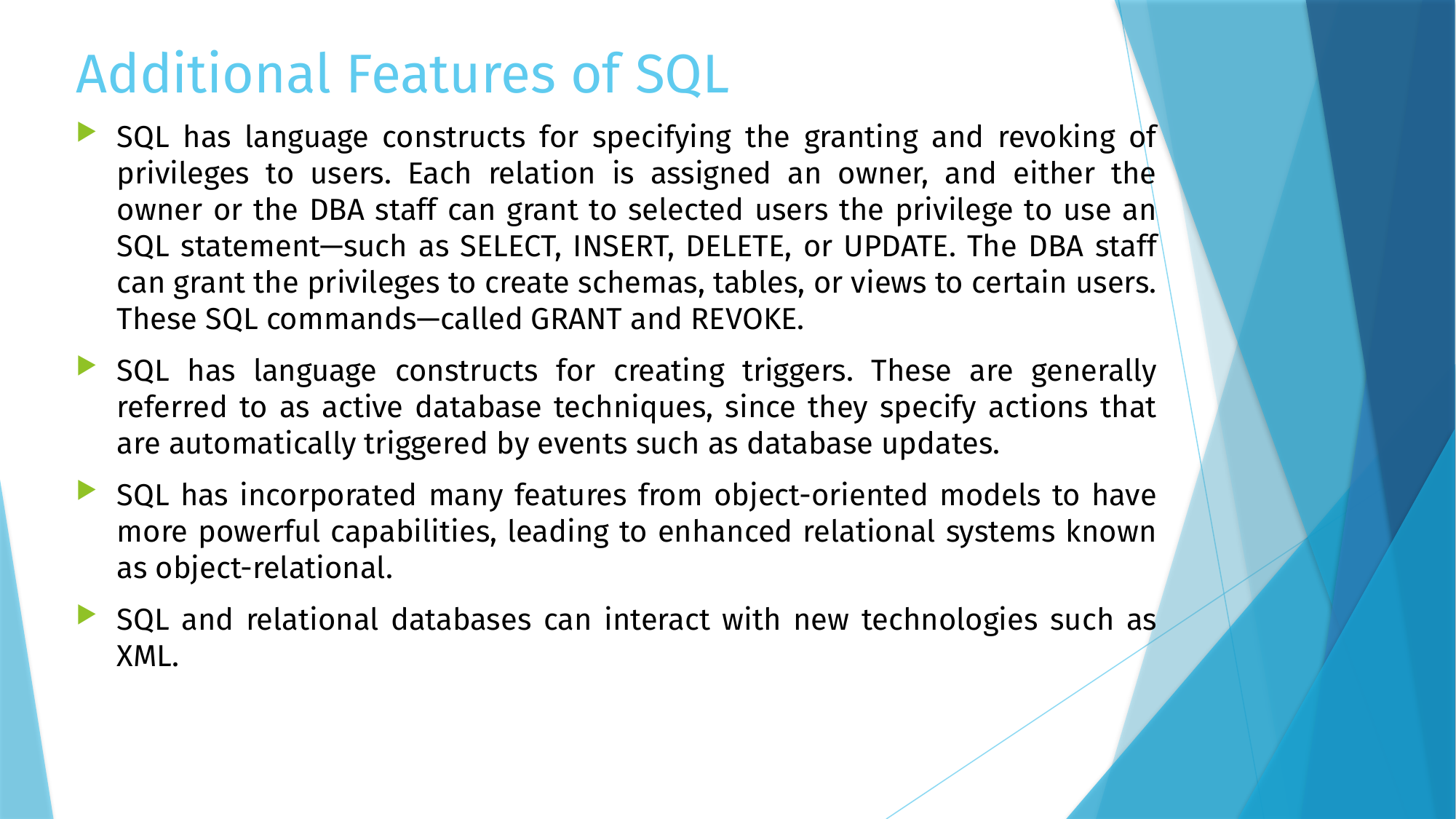

# Additional Features of SQL
SQL has language constructs for specifying the granting and revoking of privileges to users. Each relation is assigned an owner, and either the owner or the DBA staff can grant to selected users the privilege to use an SQL statement—such as SELECT, INSERT, DELETE, or UPDATE. The DBA staff can grant the privileges to create schemas, tables, or views to certain users. These SQL commands—called GRANT and REVOKE.
SQL has language constructs for creating triggers. These are generally referred to as active database techniques, since they specify actions that are automatically triggered by events such as database updates.
SQL has incorporated many features from object-oriented models to have more powerful capabilities, leading to enhanced relational systems known as object-relational.
SQL and relational databases can interact with new technologies such as XML.